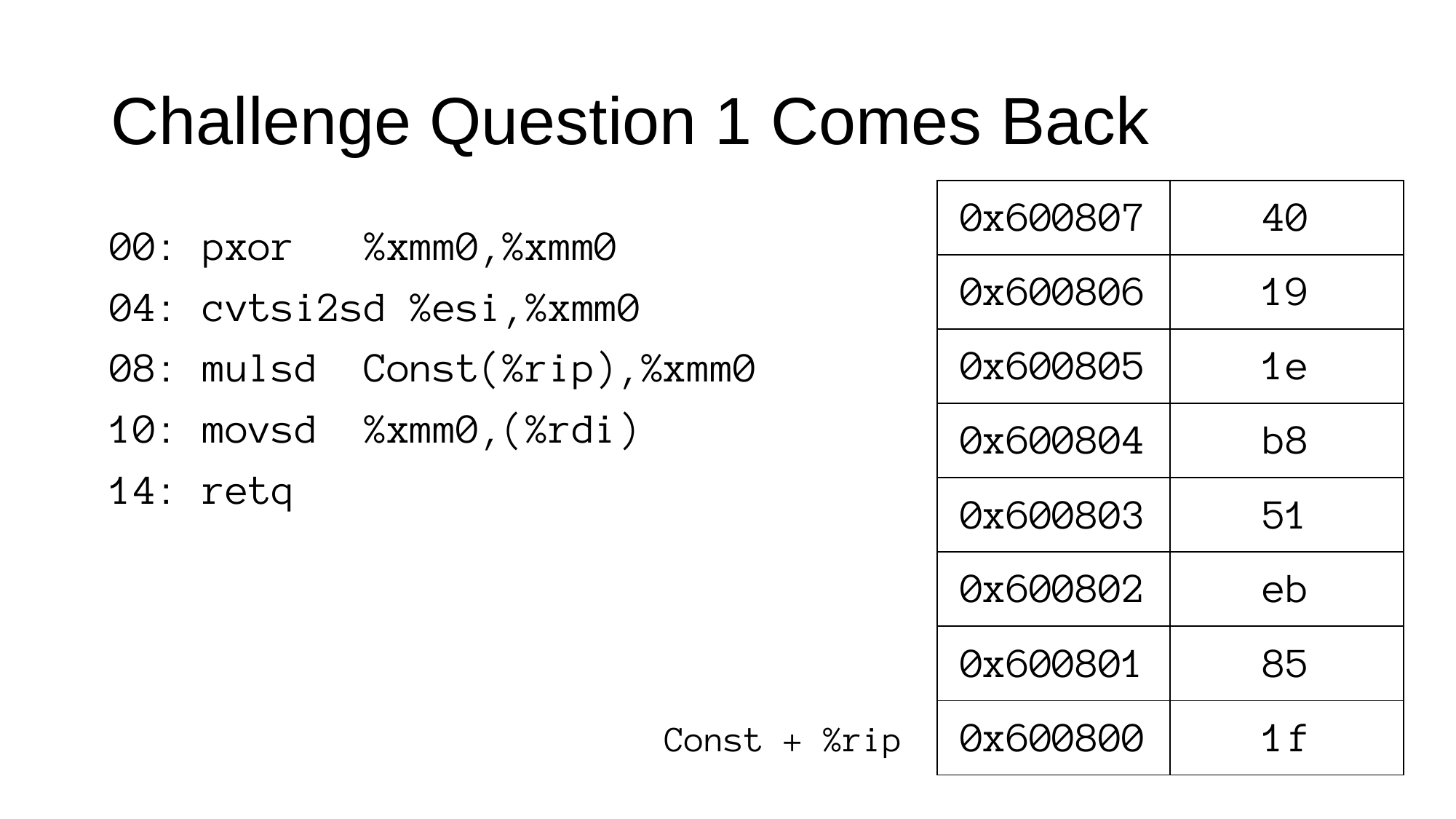

# Challenge Question 1 Comes Back
| 0x600807 | 40 |
| --- | --- |
| 0x600806 | 19 |
| 0x600805 | 1e |
| 0x600804 | b8 |
| 0x600803 | 51 |
| 0x600802 | eb |
| 0x600801 | 85 |
| 0x600800 | 1f |
00: pxor   %xmm0,%xmm0
04: cvtsi2sd %esi,%xmm0
08: mulsd  Const(%rip),%xmm0
10: movsd  %xmm0,(%rdi)
14: retq
Const + %rip